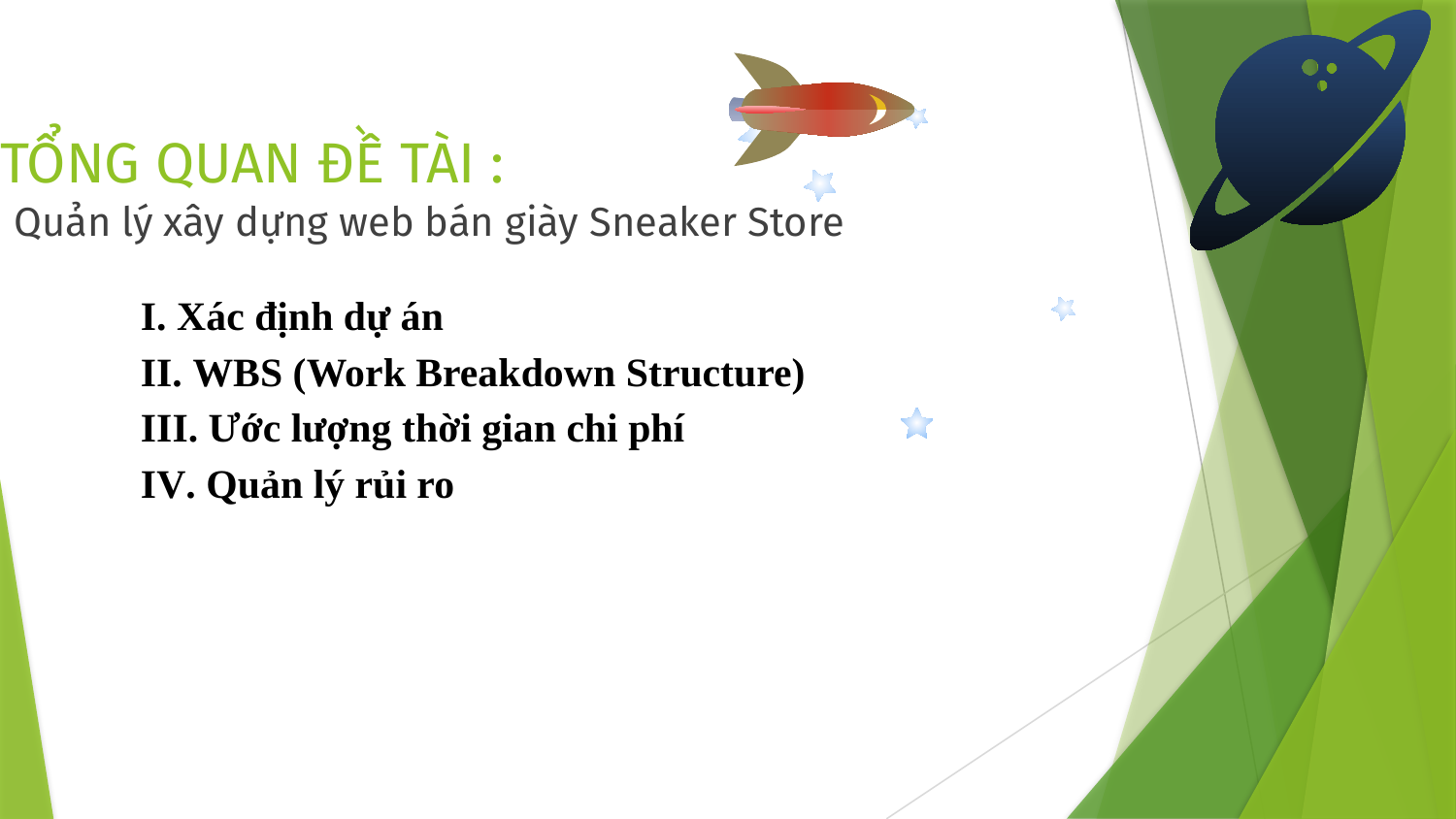

TỔNG QUAN ĐỀ TÀI :

Quản lý xây dựng web bán giày Sneaker Store
I. Xác định dự án
II. WBS (Work Breakdown Structure)
III. Ước lượng thời gian chi phí
IV. Quản lý rủi ro